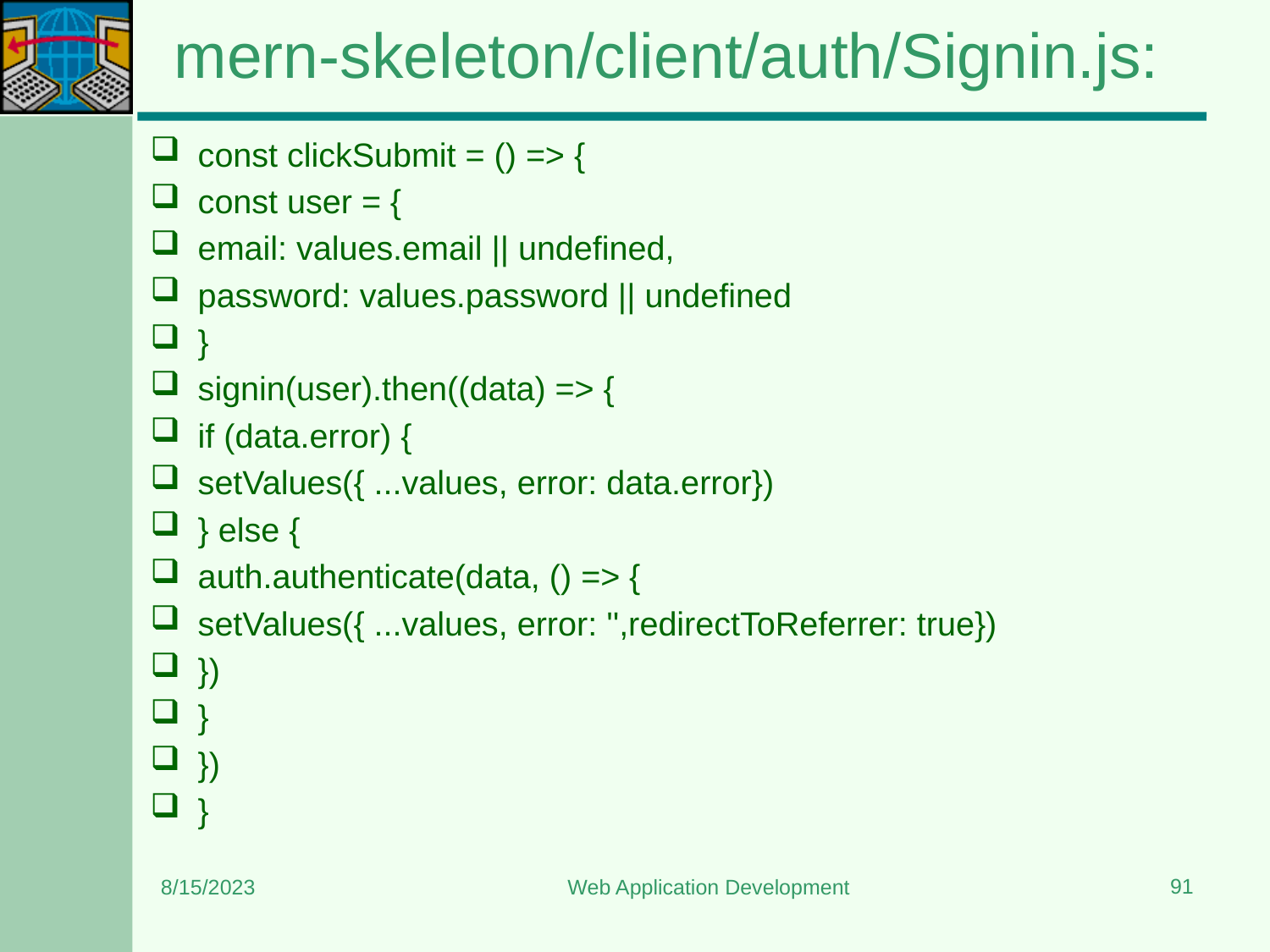

# mern-skeleton/client/auth/Signin.js:
const clickSubmit = () => {
const user = {
email: values.email || undefined,
password: values.password || undefined
}
signin(user).then((data) => {
if (data.error) {
setValues({ ...values, error: data.error})
} else {
auth.authenticate(data, () => {
setValues({ ...values, error: '',redirectToReferrer: true})
})
}
})
}
91
8/15/2023
Web Application Development